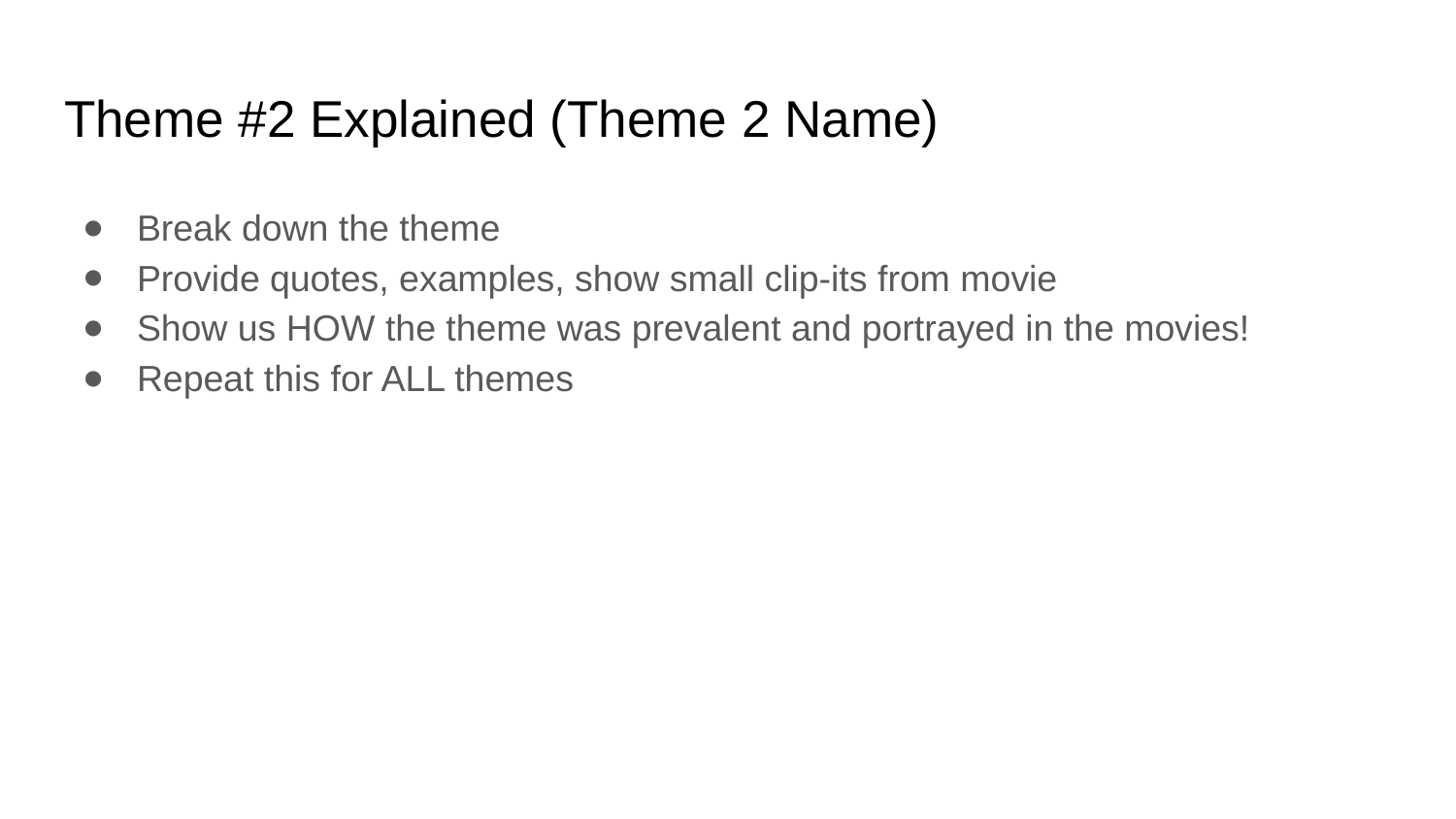

# Theme #2 Explained (Theme 2 Name)
Break down the theme
Provide quotes, examples, show small clip-its from movie
Show us HOW the theme was prevalent and portrayed in the movies!
Repeat this for ALL themes